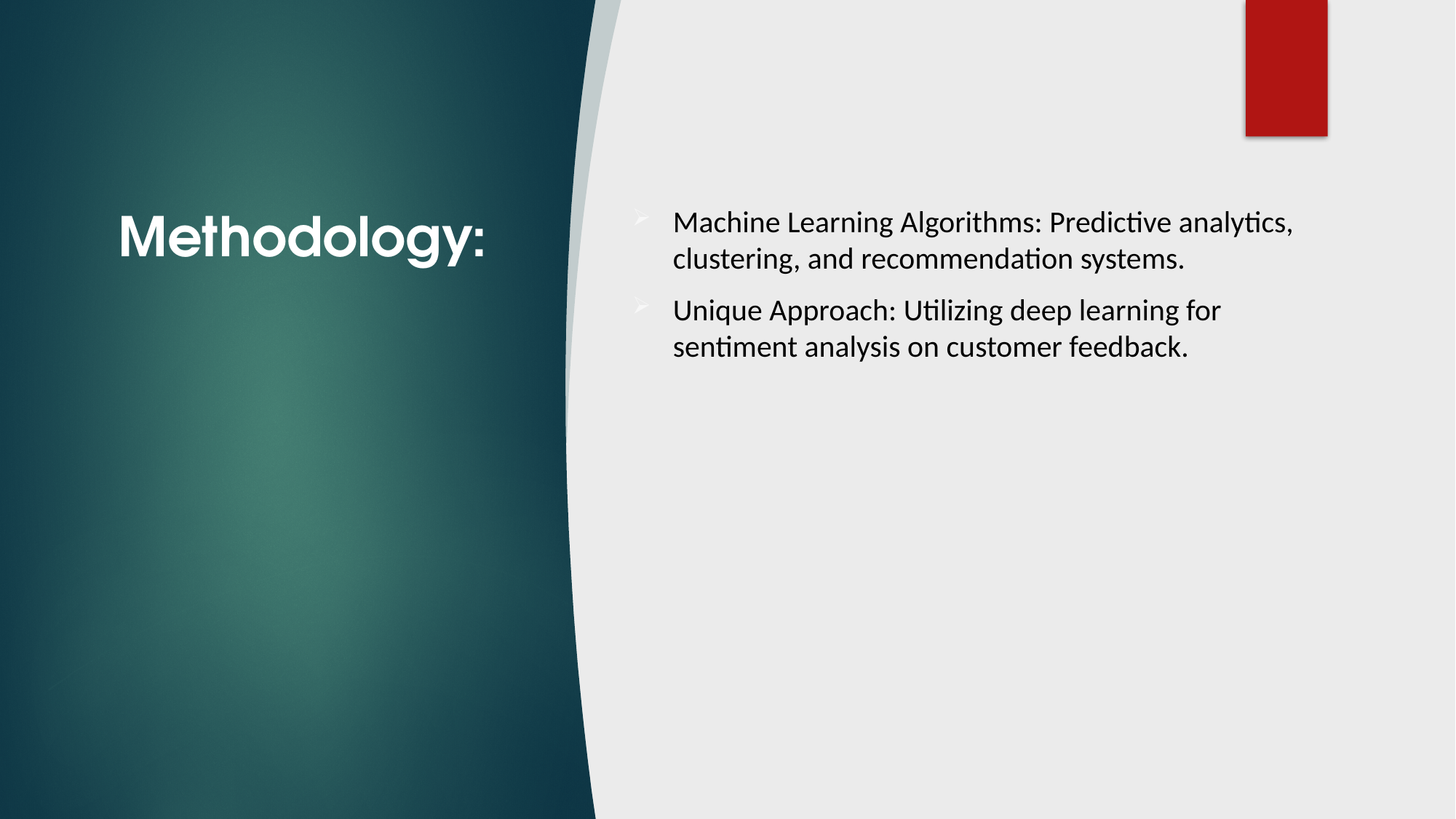

# Methodology:
Machine Learning Algorithms: Predictive analytics, clustering, and recommendation systems.
Unique Approach: Utilizing deep learning for sentiment analysis on customer feedback.